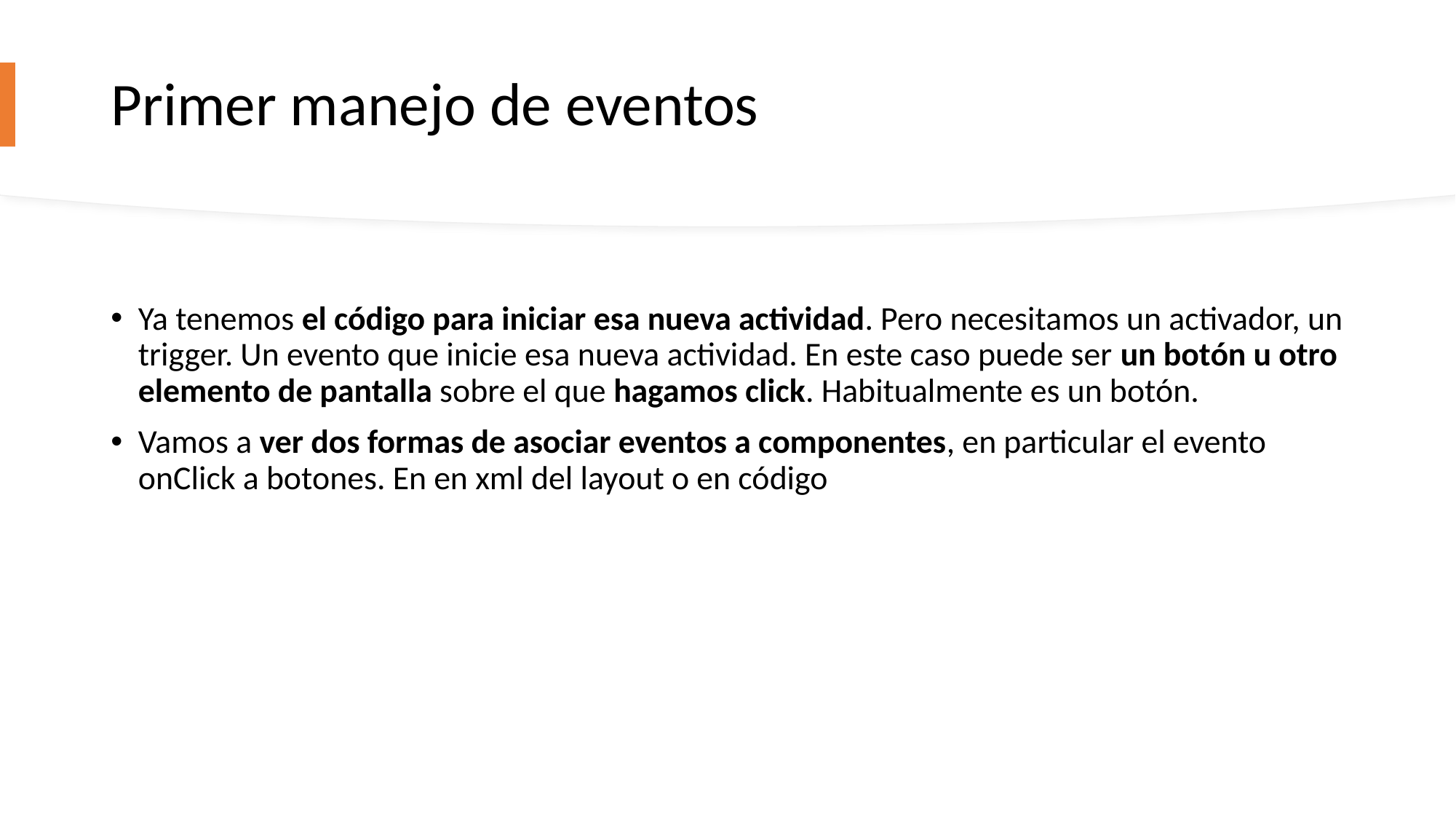

# Primer manejo de eventos

Ya tenemos el código para iniciar esa nueva actividad. Pero necesitamos un activador, un trigger. Un evento que inicie esa nueva actividad. En este caso puede ser un botón u otro elemento de pantalla sobre el que hagamos click. Habitualmente es un botón.
Vamos a ver dos formas de asociar eventos a componentes, en particular el evento onClick a botones. En en xml del layout o en código